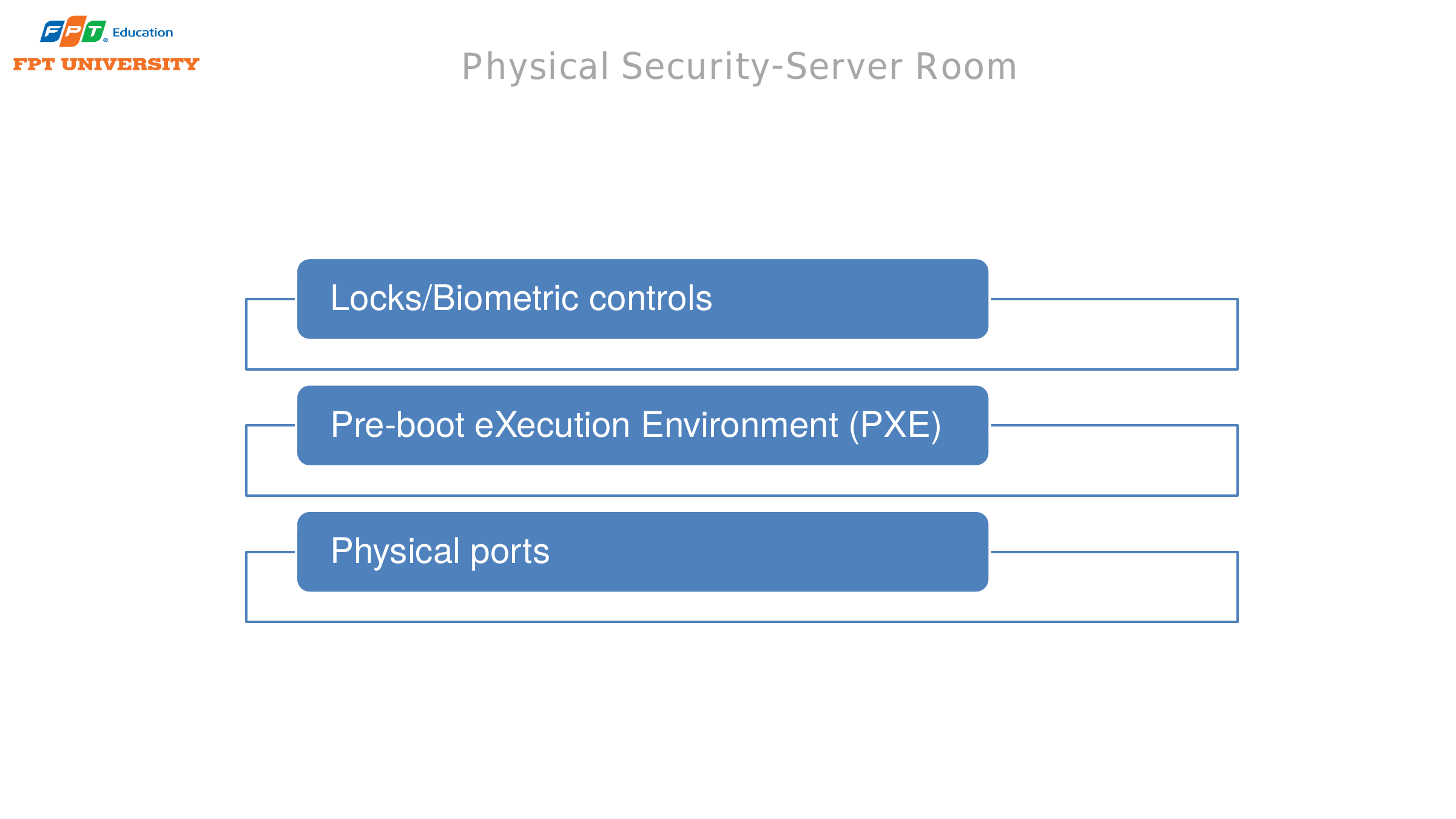

# Physical Security-Server Room
Locks/Biometric controls
Pre-boot eXecution Environment (PXE)
Physical ports